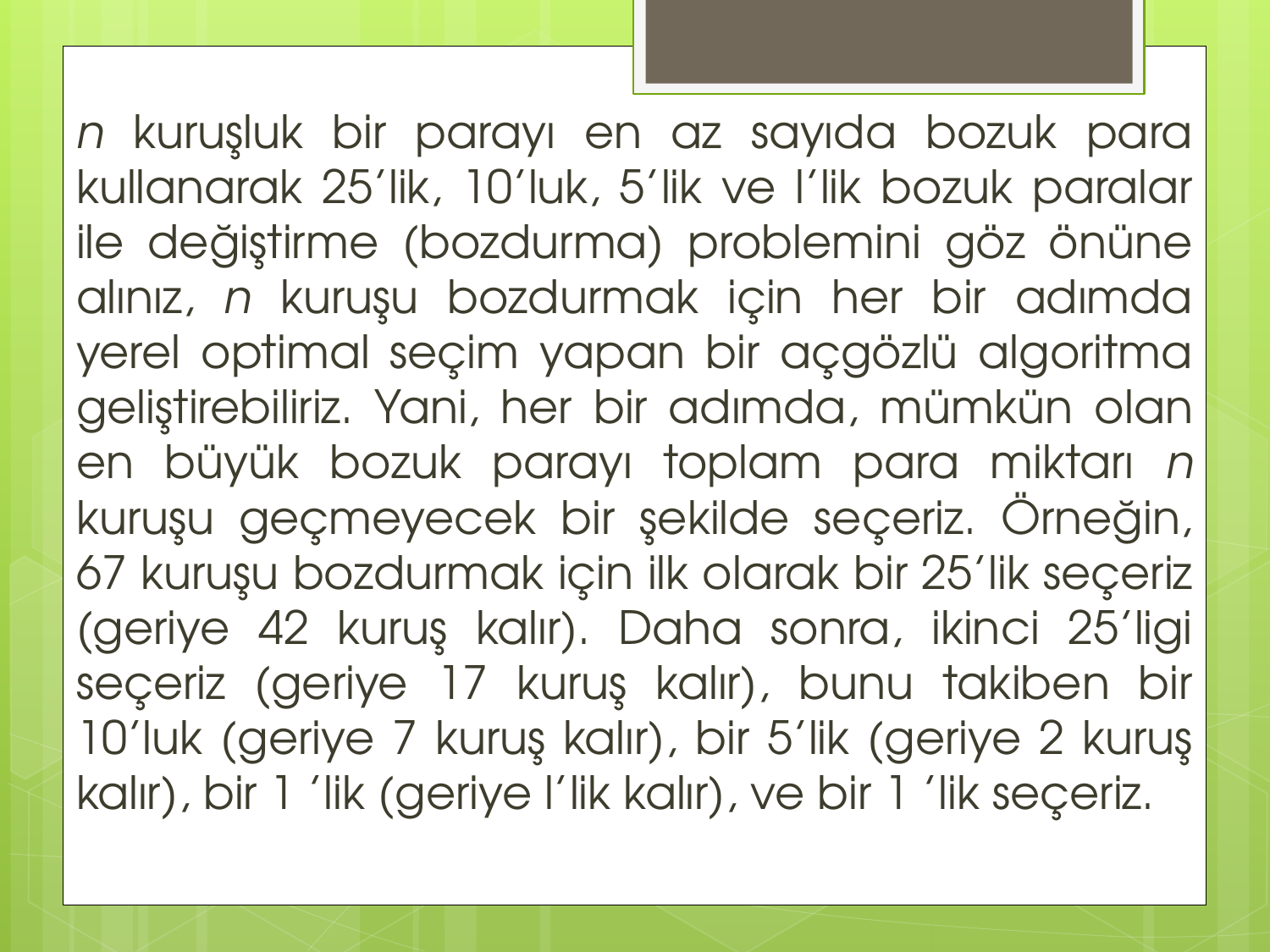

n kuruşluk bir parayı en az sayıda bozuk para kullanarak 25’lik, 10’luk, 5’lik ve l’lik bozuk paralar ile değiştirme (bozdurma) problemini göz önüne alınız, n kuruşu bozdurmak için her bir adımda yerel optimal seçim yapan bir açgözlü algoritma geliştirebiliriz. Yani, her bir adımda, mümkün olan en büyük bozuk parayı toplam para miktarı n kuruşu geçmeyecek bir şekilde seçeriz. Örneğin, 67 kuruşu bozdurmak için ilk olarak bir 25’lik seçeriz (geriye 42 kuruş kalır). Daha sonra, ikinci 25’ligi seçeriz (geriye 17 kuruş kalır), bunu takiben bir 10’luk (geriye 7 kuruş kalır), bir 5’lik (geriye 2 kuruş kalır), bir 1 ’lik (geriye l’lik kalır), ve bir 1 ’lik seçeriz.